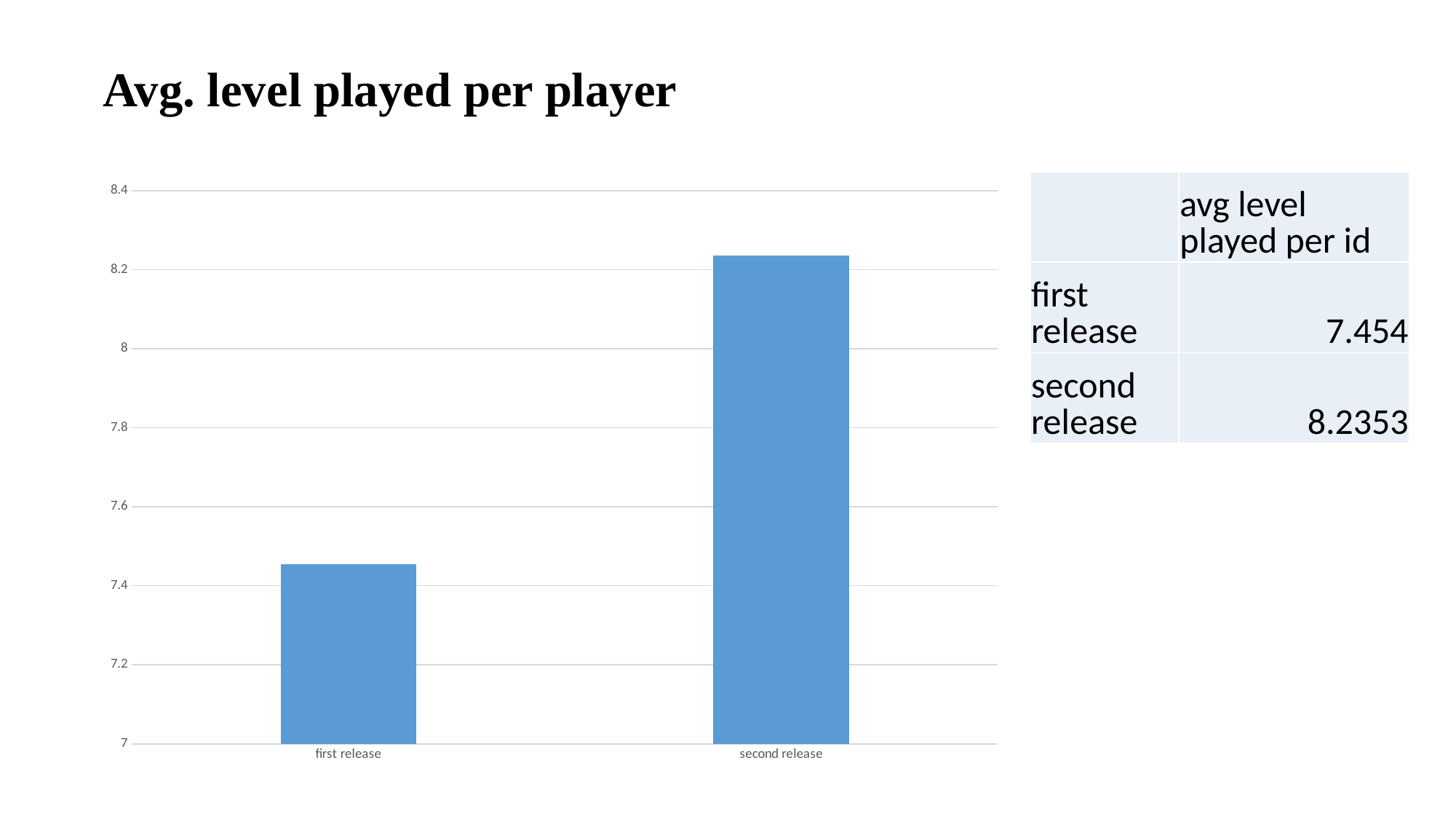

Avg. level played per player

### Chart

| Category |  |
|---|---|
| first release | 7.454 |
| second release | 8.2353 |
|  | avg level played per id |
| --- | --- |
| first release | 7.454 |
| second release | 8.2353 |